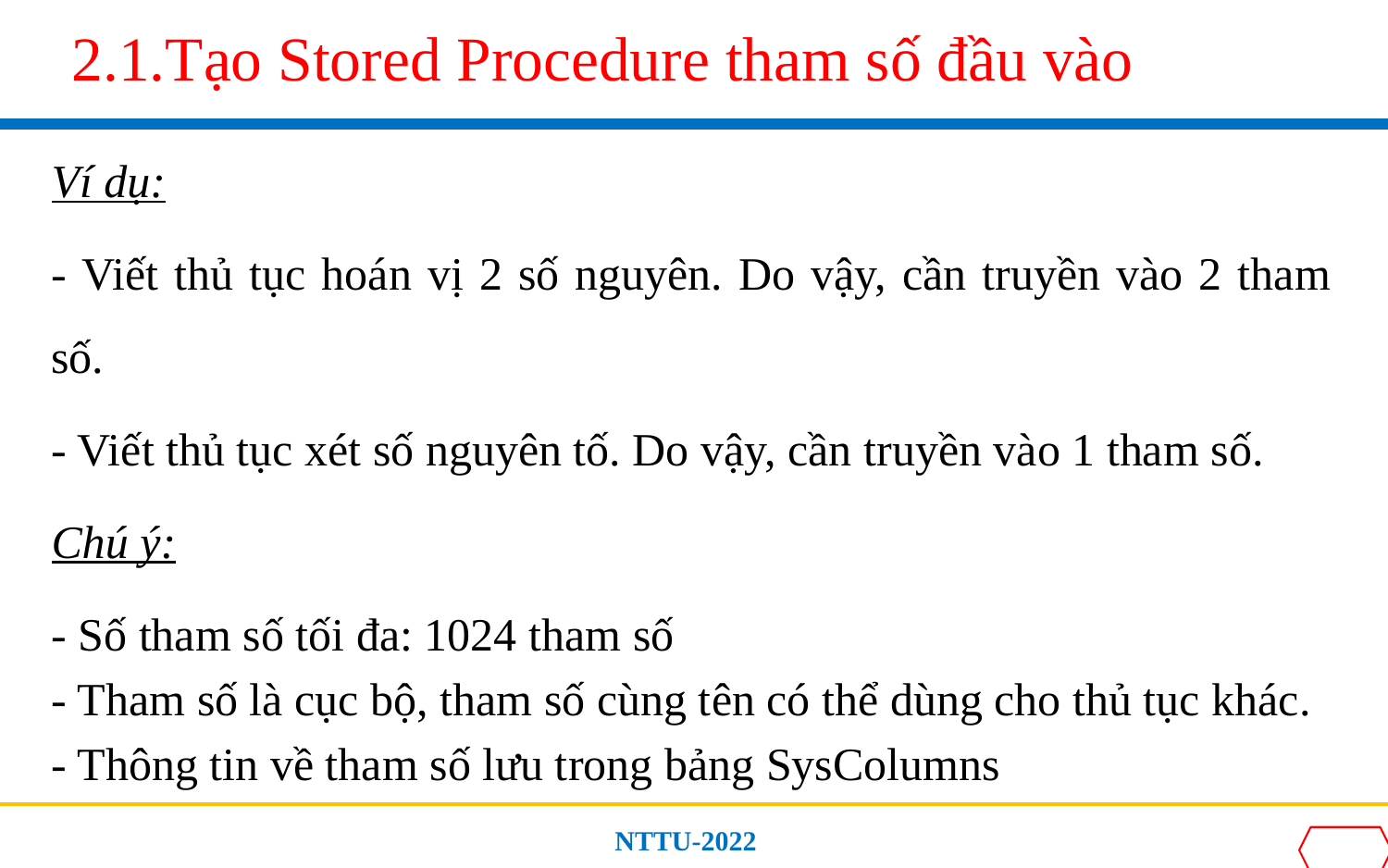

# 2.1.Tạo Stored Procedure tham số đầu vào
Ví dụ:
- Viết thủ tục hoán vị 2 số nguyên. Do vậy, cần truyền vào 2 tham số.
- Viết thủ tục xét số nguyên tố. Do vậy, cần truyền vào 1 tham số.
Chú ý:
- Số tham số tối đa: 1024 tham số
- Tham số là cục bộ, tham số cùng tên có thể dùng cho thủ tục khác.
- Thông tin về tham số lưu trong bảng SysColumns
18